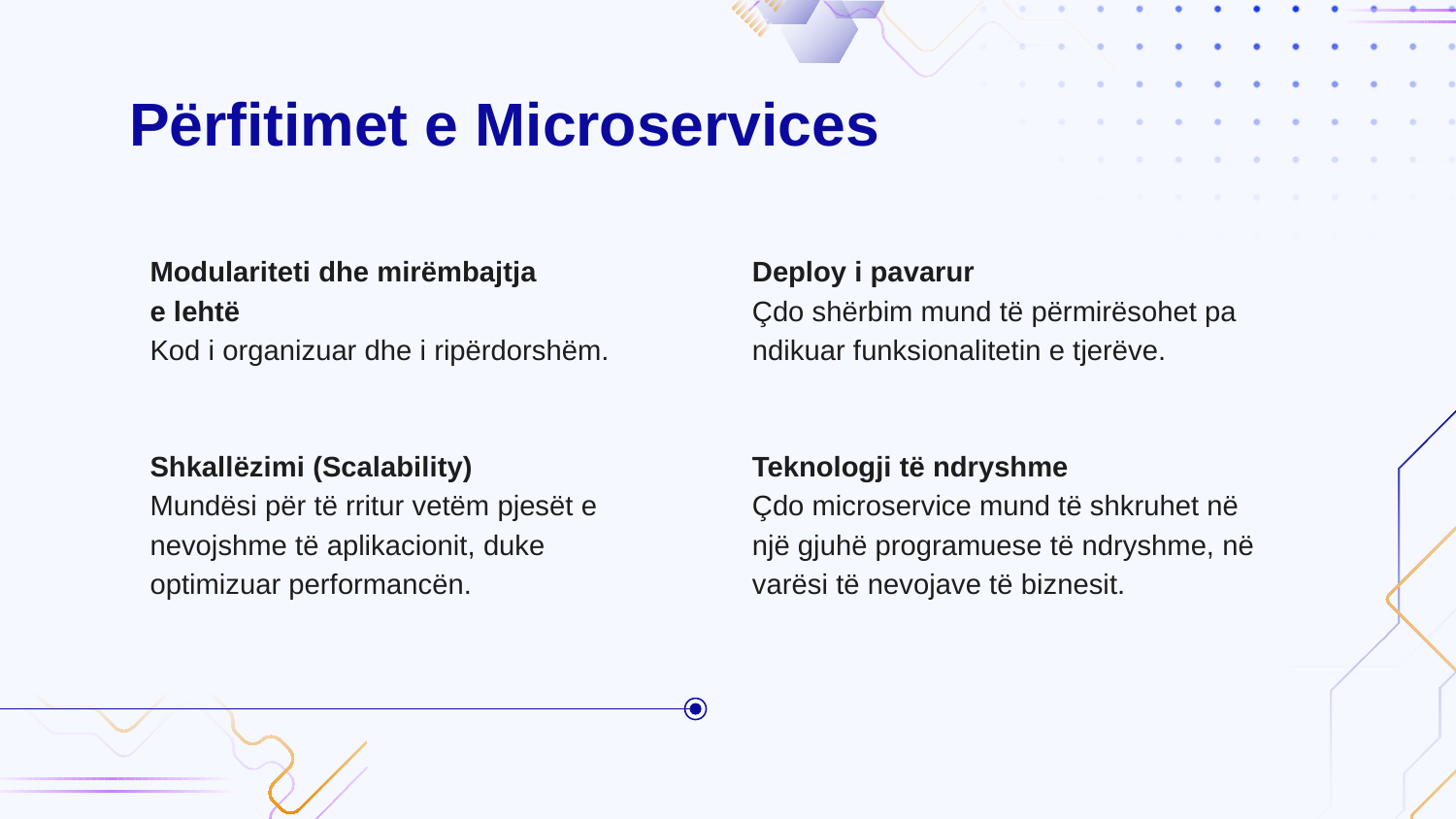

# Përfitimet e Microservices
Modulariteti dhe mirëmbajtja
e lehtë
Kod i organizuar dhe i ripërdorshëm.

Shkallëzimi (Scalability)
Mundësi për të rritur vetëm pjesët e nevojshme të aplikacionit, duke optimizuar performancën.

Deploy i pavarur
Çdo shërbim mund të përmirësohet pa ndikuar funksionalitetin e tjerëve.

Teknologji të ndryshme
Çdo microservice mund të shkruhet në një gjuhë programuese të ndryshme, në varësi të nevojave të biznesit.